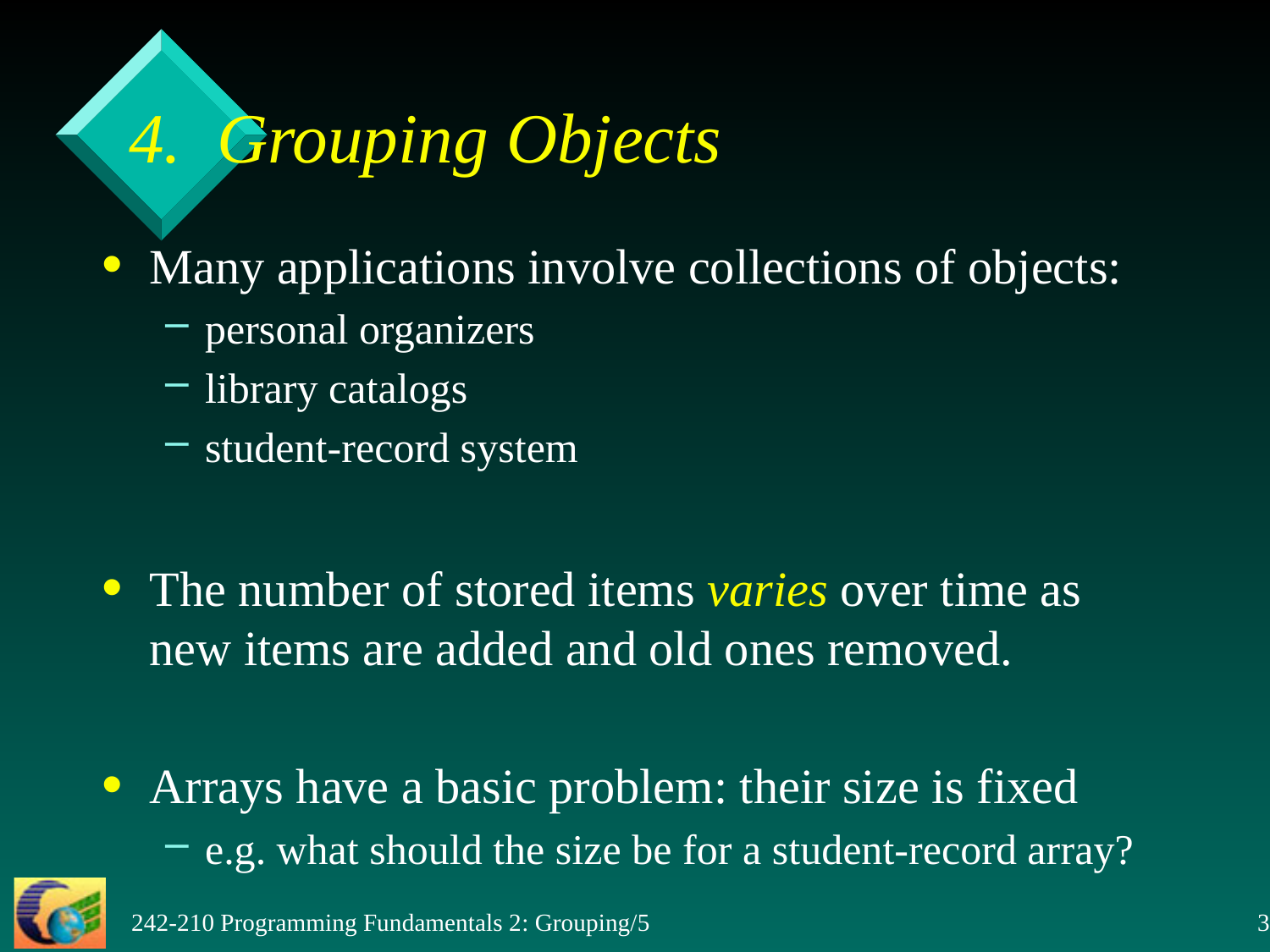

# 4.  Grouping Objects
Many applications involve collections of objects:
personal organizers
library catalogs
student-record system

The number of stored items varies over time as new items are added and old ones removed.

Arrays have a basic problem: their size is fixed
e.g. what should the size be for a student-record array?